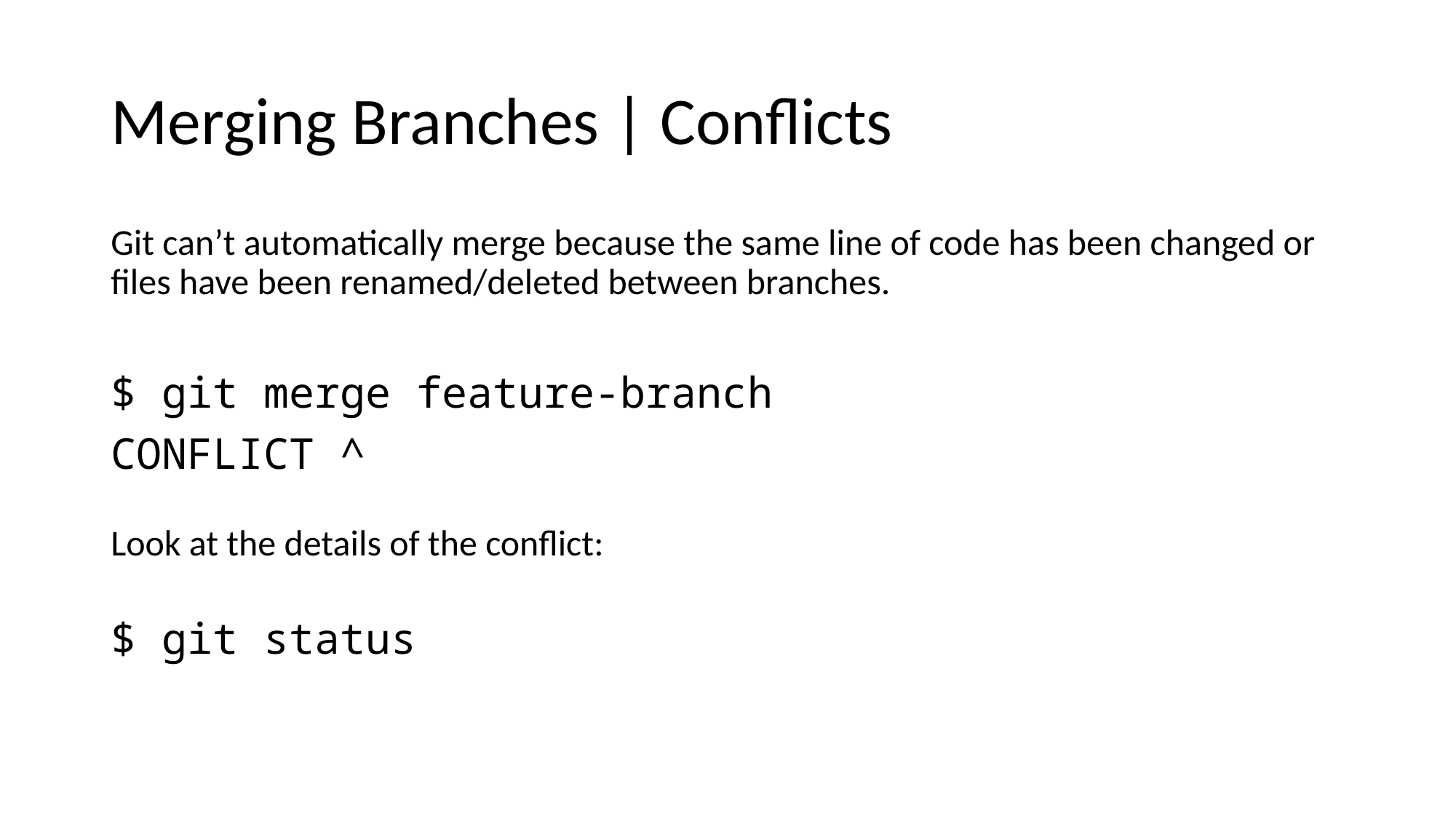

# Merging Branches | Conflicts
Git can’t automatically merge because the same line of code has been changed or files have been renamed/deleted between branches.

$ git merge feature-branch
CONFLICT ^
Look at the details of the conflict:
$ git status